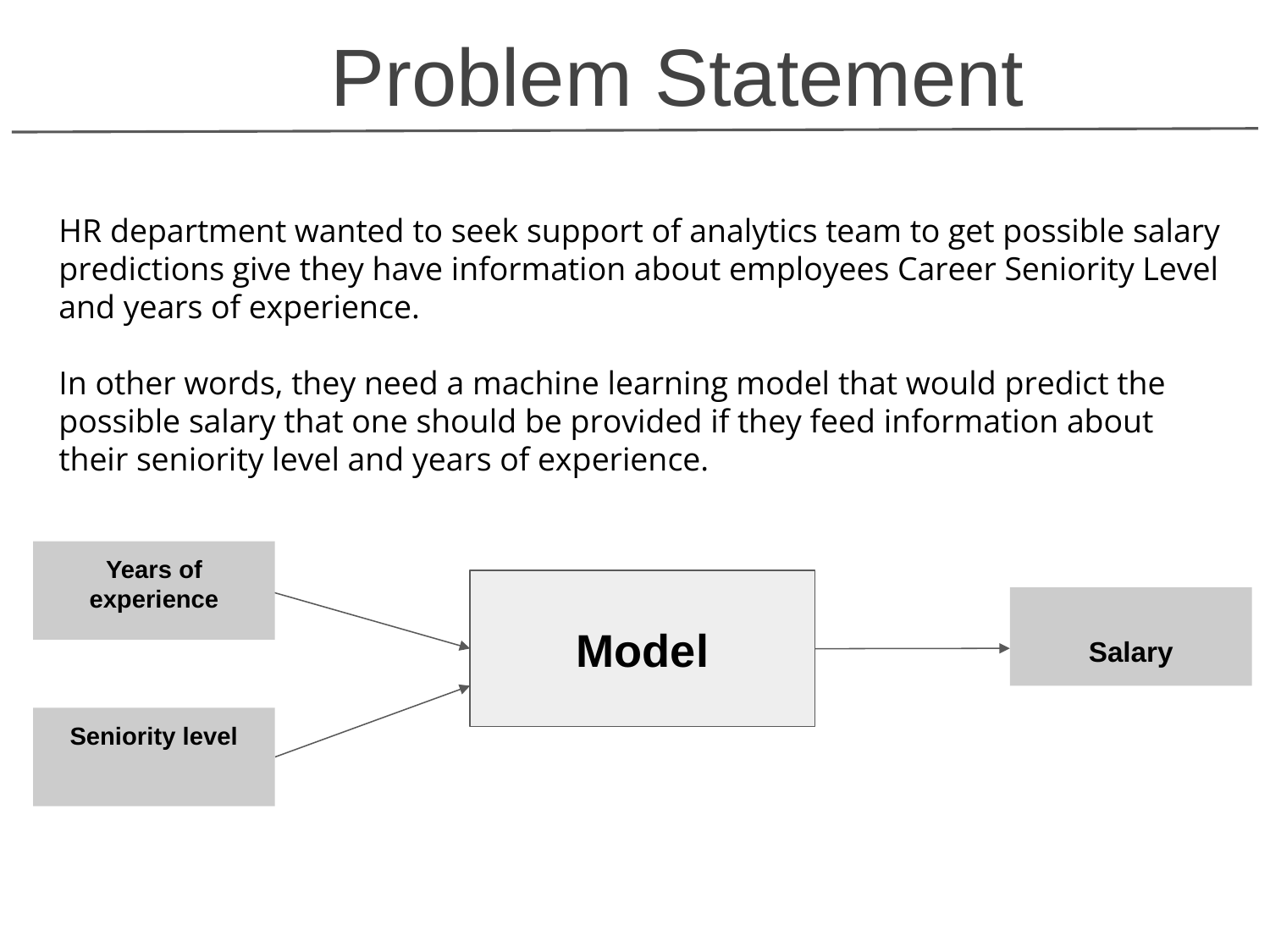

Problem Statement

HR department wanted to seek support of analytics team to get possible salary predictions give they have information about employees Career Seniority Level and years of experience.

In other words, they need a machine learning model that would predict the possible salary that one should be provided if they feed information about their seniority level and years of experience.

Years of experience
Model
Salary
Seniority level